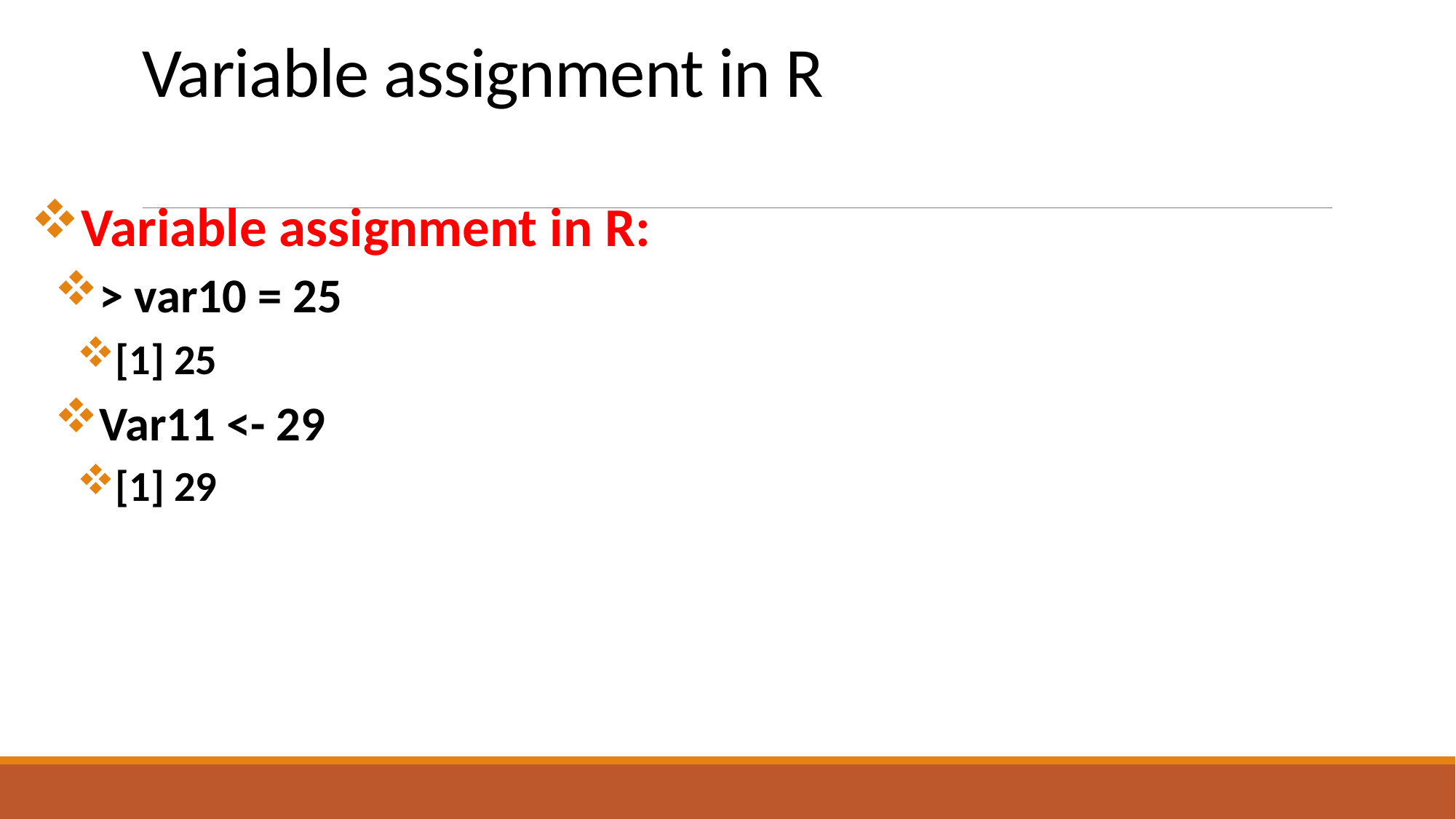

# Variable assignment in R
Variable assignment in R:
> var10 = 25
[1] 25
Var11 <- 29
[1] 29